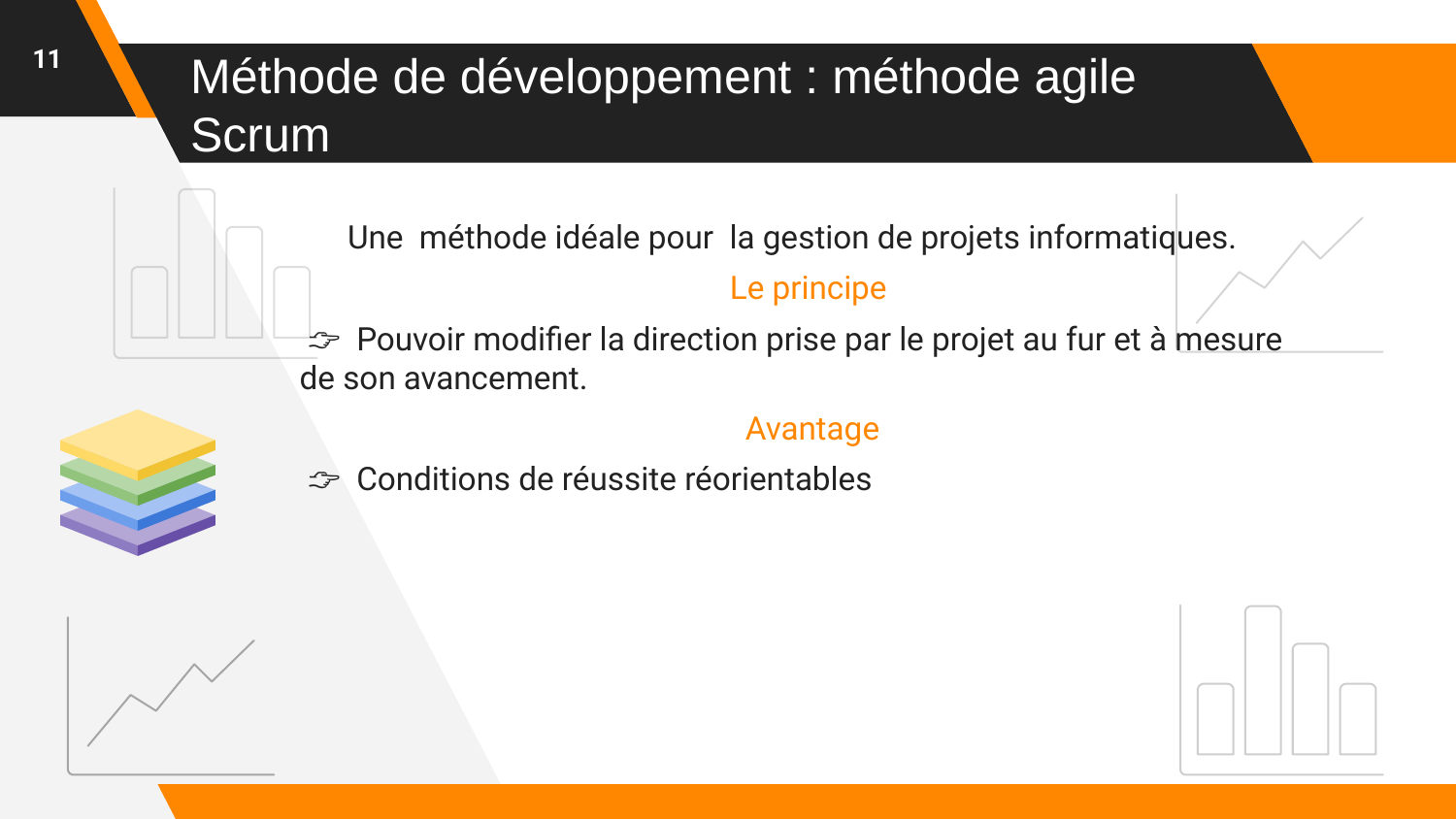

11
# Méthode de développement : méthode agile Scrum

      Une  méthode idéale pour  la gestion de projets informatiques.
Le principe
 👉  Pouvoir modifier la direction prise par le projet au fur et à mesure de son avancement.
  Avantage
 👉  Conditions de réussite réorientables